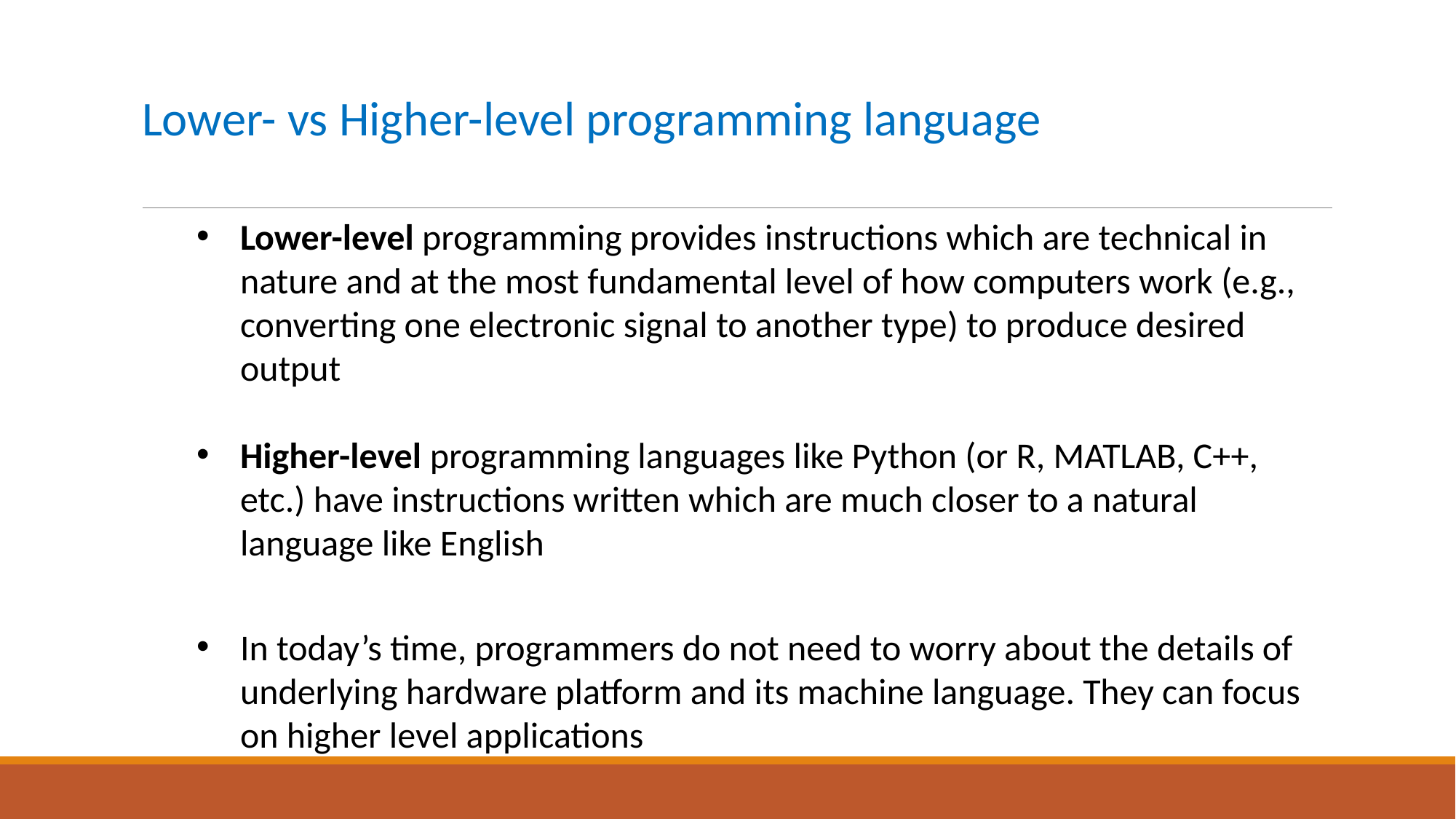

# Lower- vs Higher-level programming language
Lower-level programming provides instructions which are technical in nature and at the most fundamental level of how computers work (e.g., converting one electronic signal to another type) to produce desired output

Higher-level programming languages like Python (or R, MATLAB, C++, etc.) have instructions written which are much closer to a natural language like English

In today’s time, programmers do not need to worry about the details of underlying hardware platform and its machine language. They can focus on higher level applications